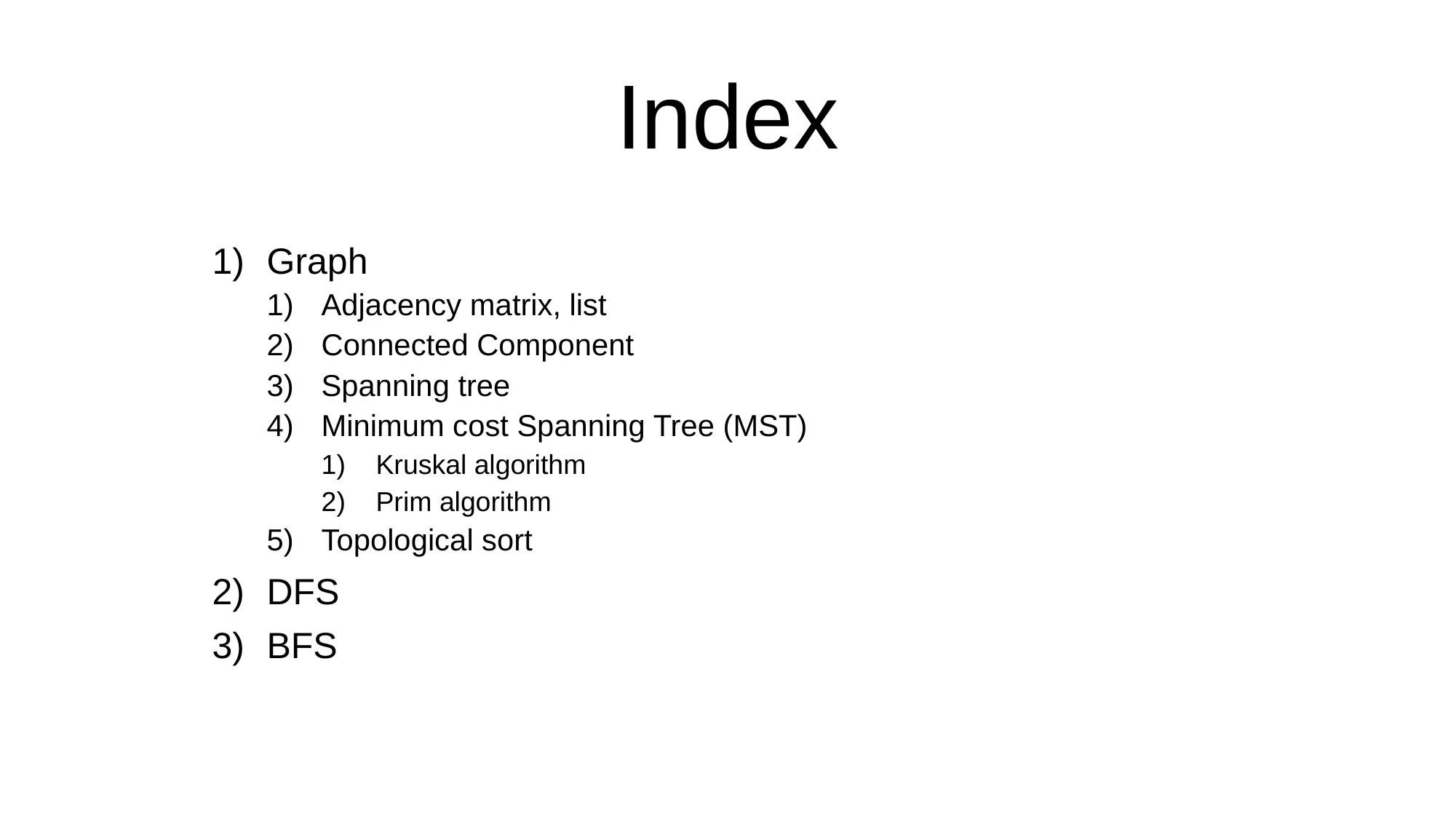

# Index
Graph
Adjacency matrix, list
Connected Component
Spanning tree
Minimum cost Spanning Tree (MST)
Kruskal algorithm
Prim algorithm
Topological sort
DFS
BFS